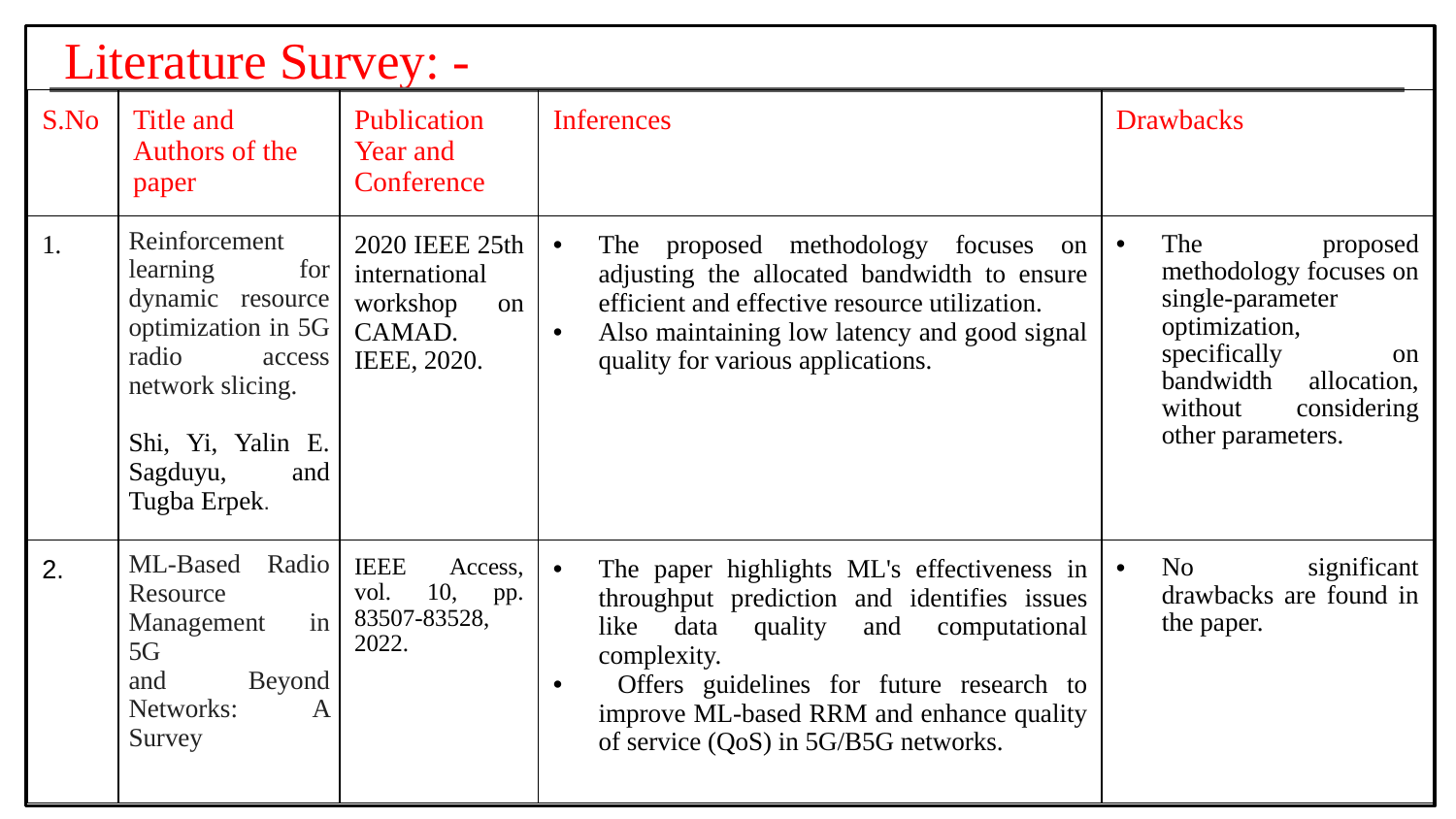

# Literature Survey: -

| S.No | Title and Authors of the paper | Publication Year and Conference | Inferences | Drawbacks |
| --- | --- | --- | --- | --- |
| 1. | Reinforcement learning for dynamic resource optimization in 5G radio access network slicing. Shi, Yi, Yalin E. Sagduyu, and Tugba Erpek. | 2020 IEEE 25th international workshop on CAMAD. IEEE, 2020. | The proposed methodology focuses on adjusting the allocated bandwidth to ensure efficient and effective resource utilization. Also maintaining low latency and good signal quality for various applications. | The proposed methodology focuses on single-parameter optimization, specifically on bandwidth allocation, without considering other parameters. |
| 2. | ML-Based Radio Resource Management in 5G and Beyond Networks: A Survey | IEEE Access, vol. 10, pp. 83507-83528, 2022. | The paper highlights ML's effectiveness in throughput prediction and identifies issues like data quality and computational complexity. Offers guidelines for future research to improve ML-based RRM and enhance quality of service (QoS) in 5G/B5G networks. | No significant drawbacks are found in the paper. |